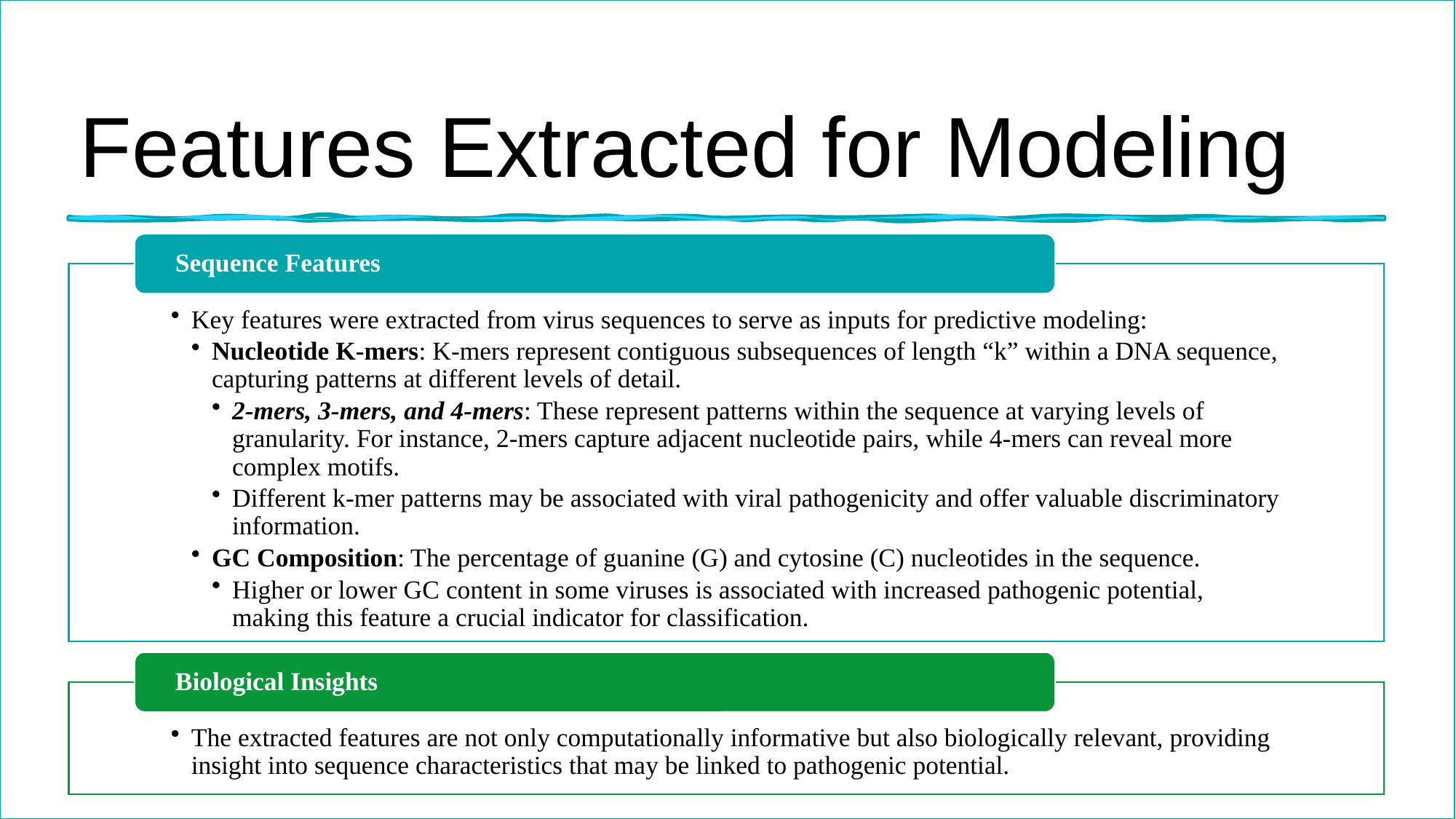

# Features Extracted for Modeling

Key features were extracted from virus sequences to serve as inputs for predictive modeling:
Nucleotide K-mers: K-mers represent contiguous subsequences of length “k” within a DNA sequence, capturing patterns at different levels of detail.
2-mers, 3-mers, and 4-mers: These represent patterns within the sequence at varying levels of granularity. For instance, 2-mers capture adjacent nucleotide pairs, while 4-mers can reveal more complex motifs.
Different k-mer patterns may be associated with viral pathogenicity and offer valuable discriminatory information.
GC Composition: The percentage of guanine (G) and cytosine (C) nucleotides in the sequence.
Higher or lower GC content in some viruses is associated with increased pathogenic potential, making this feature a crucial indicator for classification.
Sequence Features
The extracted features are not only computationally informative but also biologically relevant, providing insight into sequence characteristics that may be linked to pathogenic potential.
Biological Insights